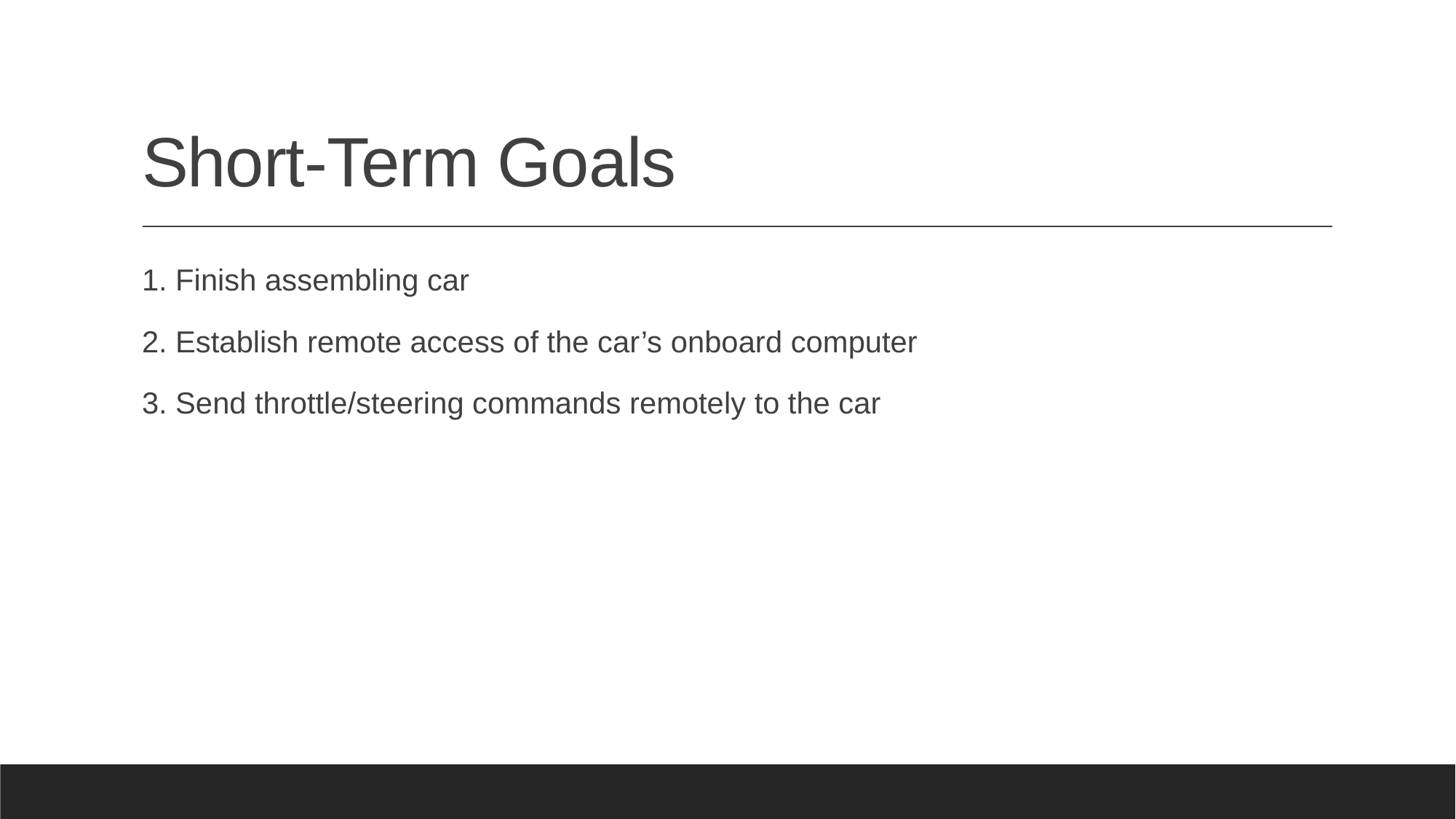

# Short-Term Goals
1. Finish assembling car
2. Establish remote access of the car’s onboard computer
3. Send throttle/steering commands remotely to the car